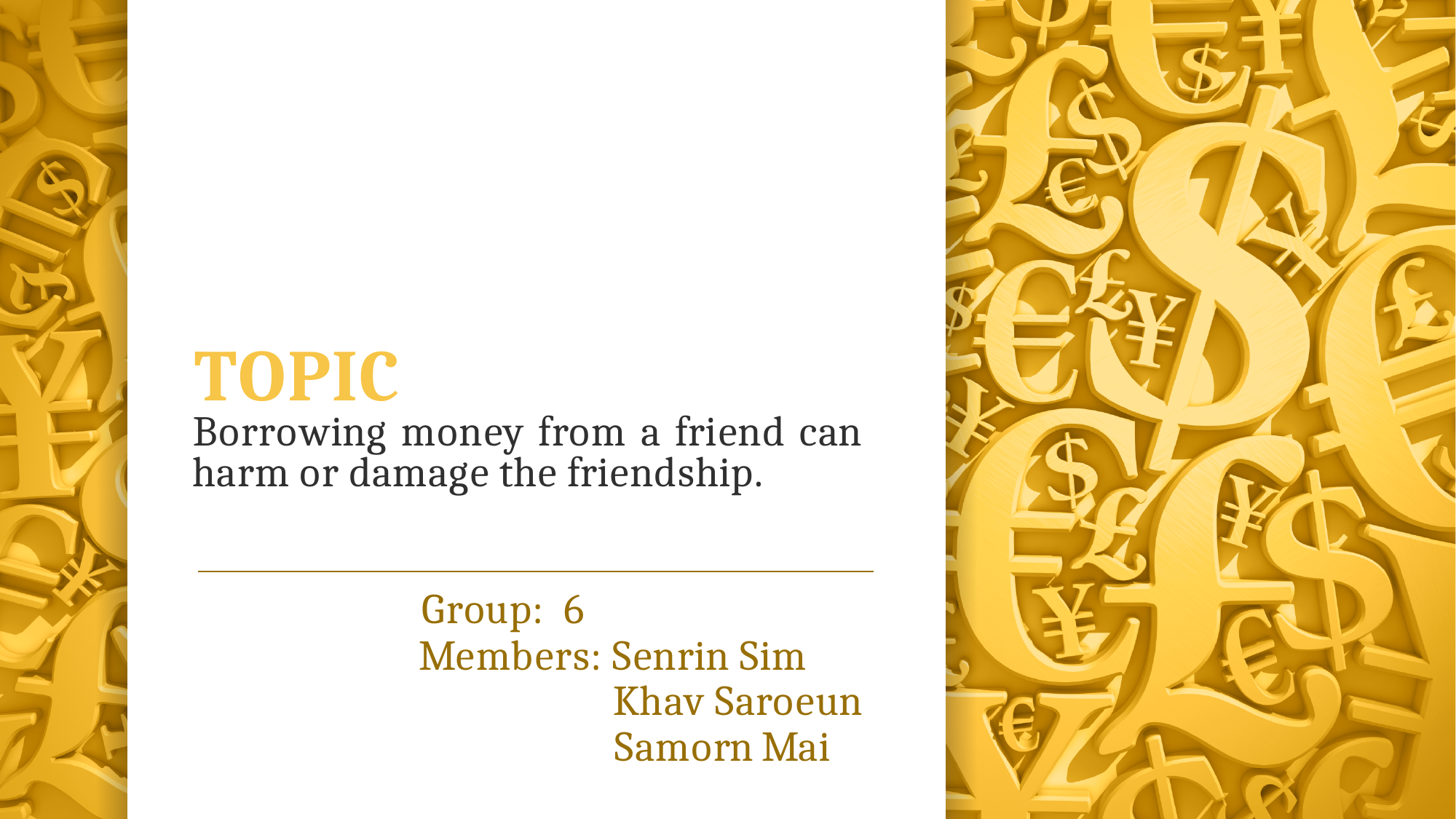

Borrowing money from a friend can harm or damage the friendship.
TOPIC
Group:  6
Members: Senrin Sim
	         Khav Saroeun
	         Samorn Mai